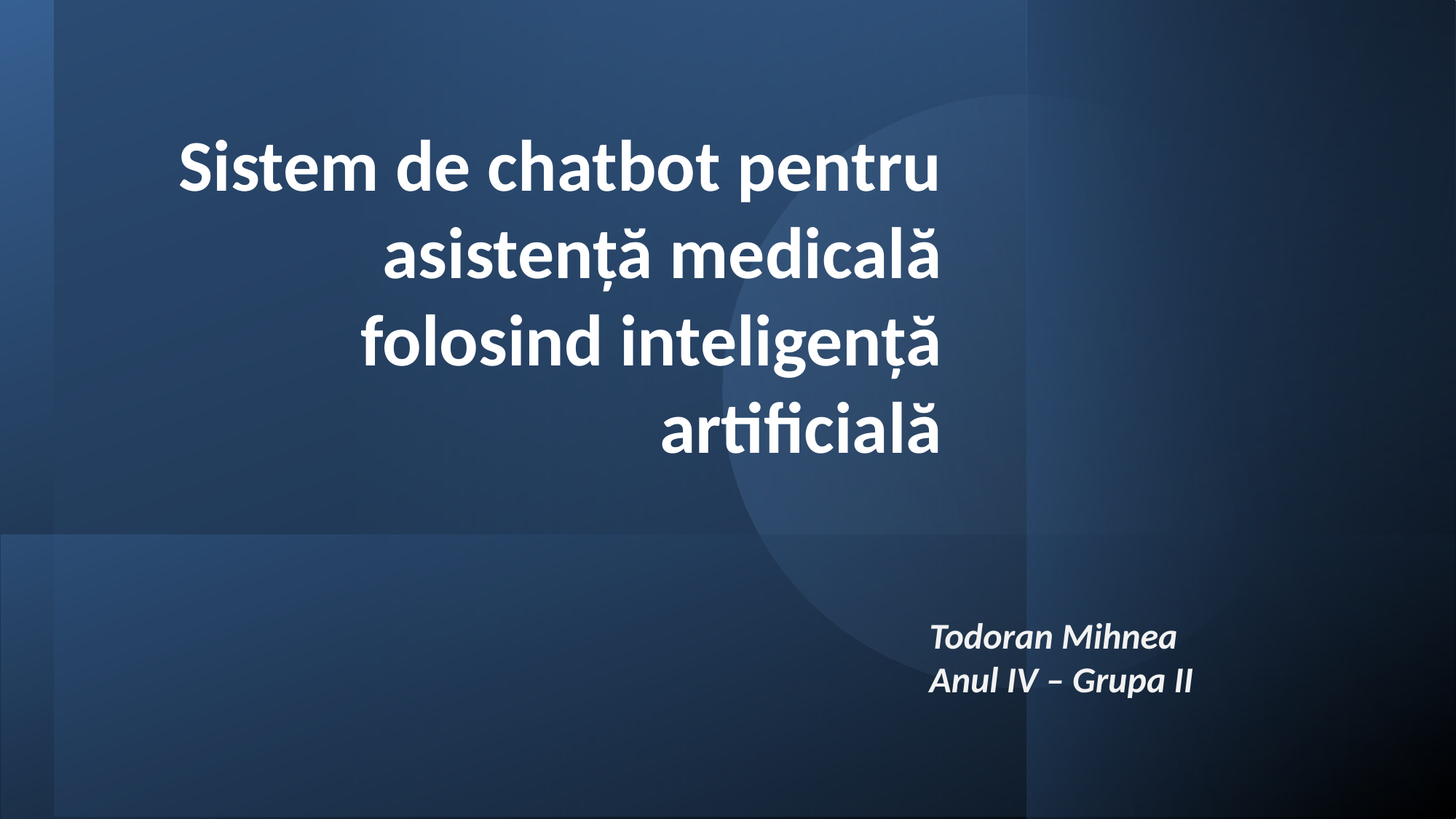

# Sistem de chatbot pentru asistență medicală folosind inteligență artificială

Todoran Mihnea
Anul IV – Grupa II